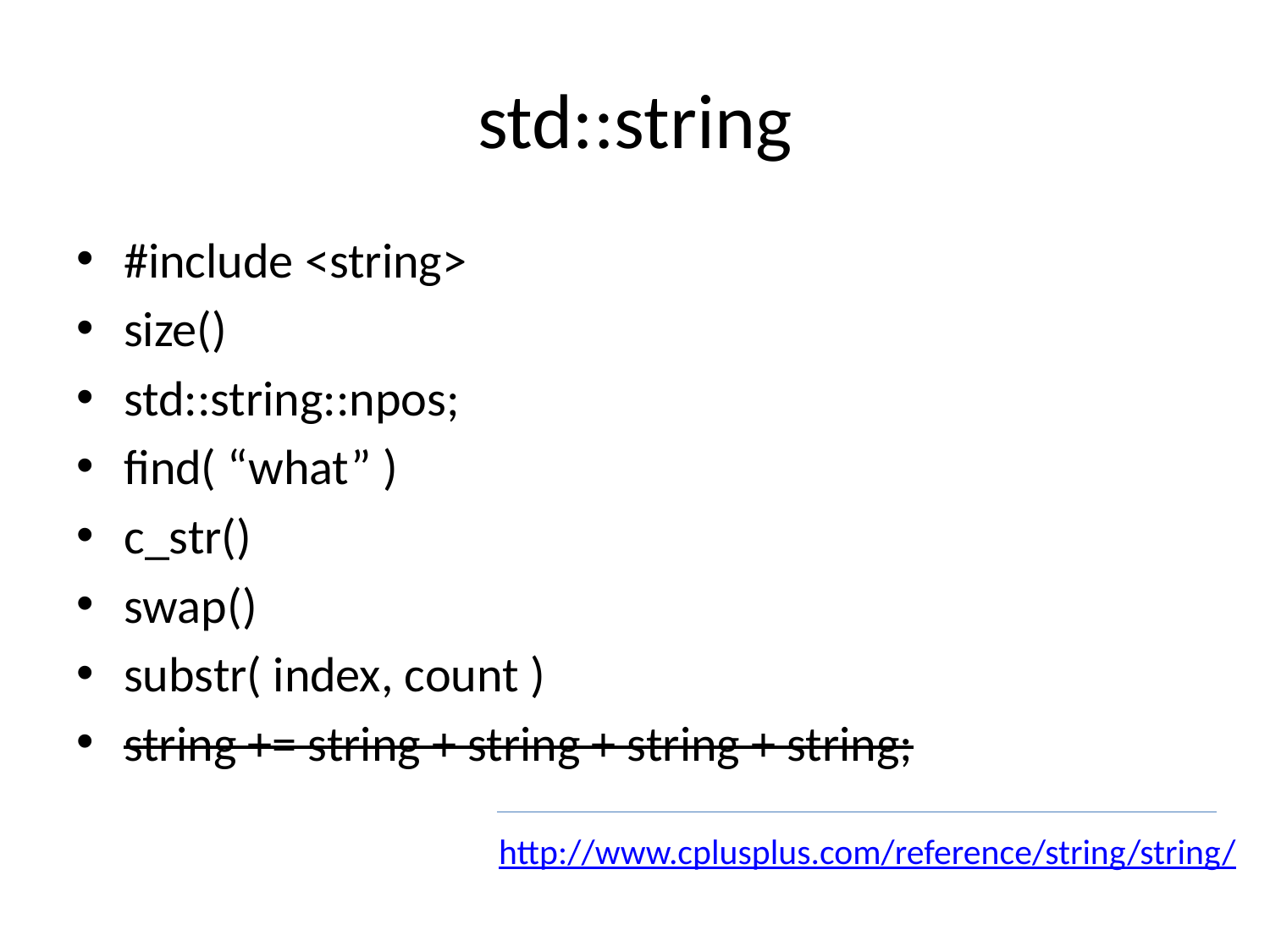

# std::string
#include <string>
size()
std::string::npos;
find( “what” )
c_str()
swap()
substr( index, count )
string += string + string + string + string;
http://www.cplusplus.com/reference/string/string/